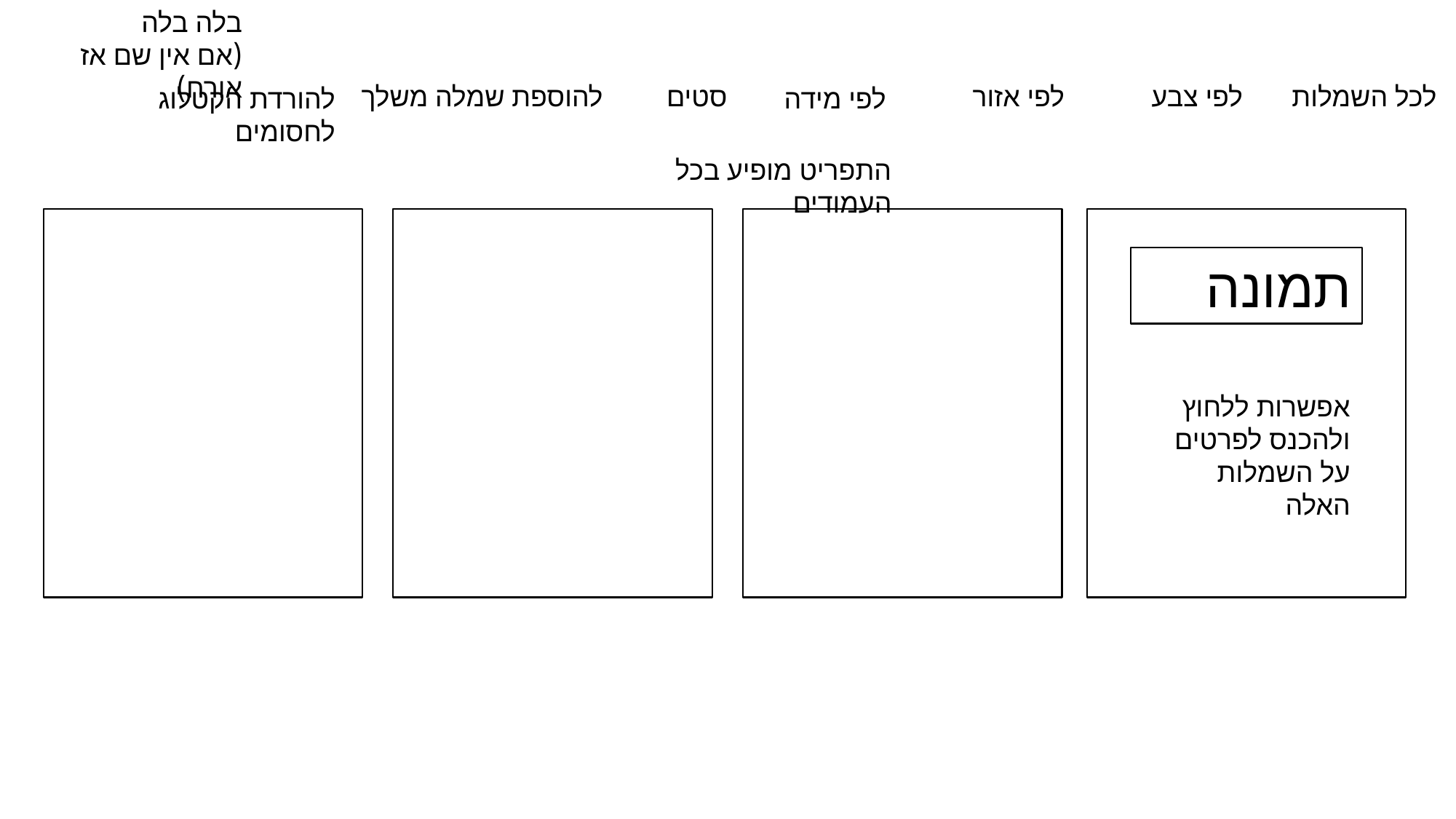

בלה בלה
(אם אין שם אז אורח)
להוספת שמלה משלך
סטים
לפי אזור
לפי צבע
לכל השמלות
להורדת הקטלוג לחסומים
לפי מידה
התפריט מופיע בכל העמודים

תמונה
אפשרות ללחוץ ולהכנס לפרטים על השמלות האלה